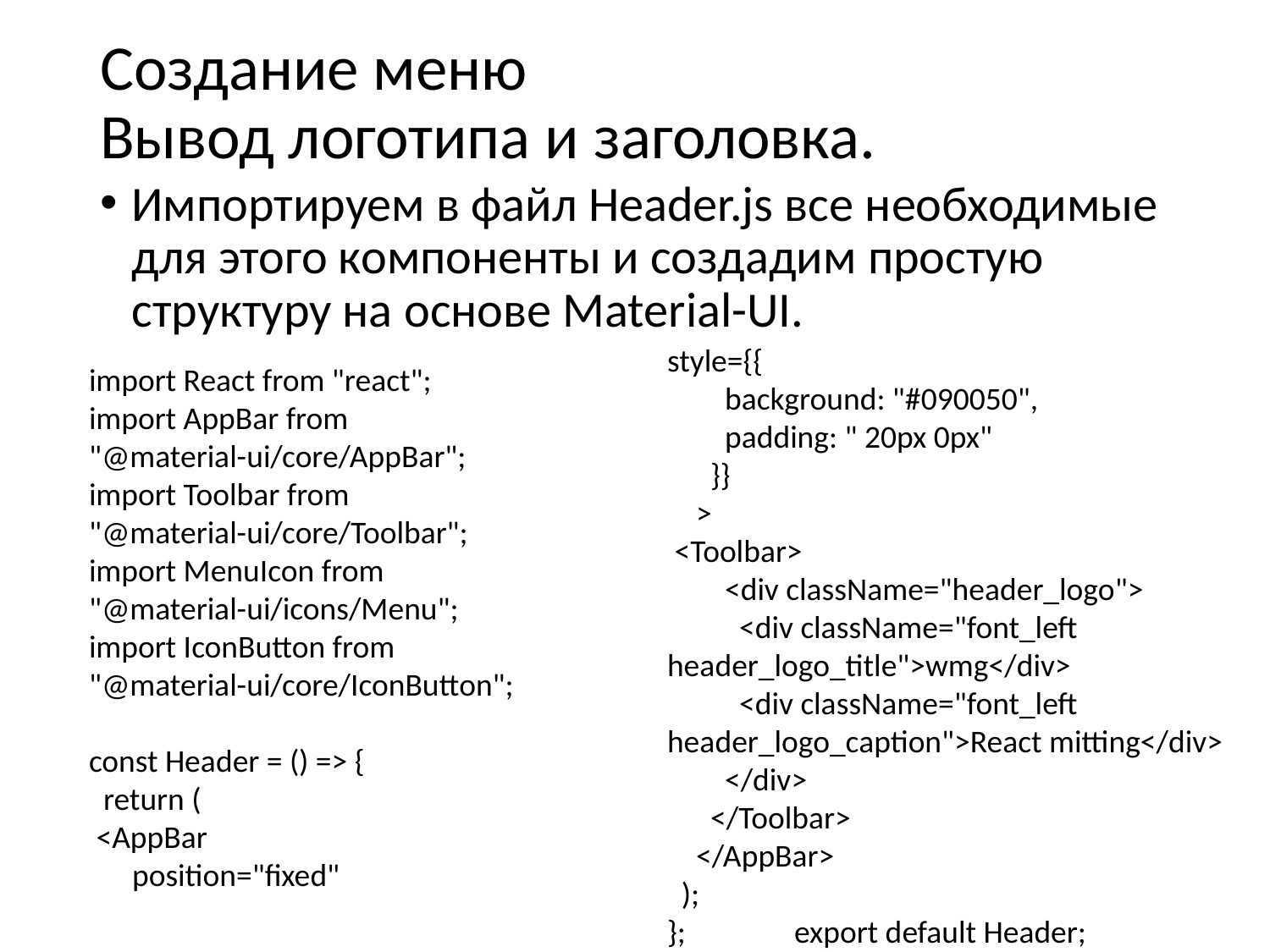

# Создание меню Вывод логотипа и заголовка.
Импортируем в файл Header.js все необходимые для этого компоненты и создадим простую структуру на основе Material-UI.
style={{
        background: "#090050",
        padding: " 20px 0px"
      }}
    >
 <Toolbar>
        <div className="header_logo">
          <div className="font_left header_logo_title">wmg</div>
          <div className="font_left header_logo_caption">React mitting</div>
        </div>
      </Toolbar>
    </AppBar>
  );
}; 	export default Header;
import React from "react";
import AppBar from "@material-ui/core/AppBar";
import Toolbar from "@material-ui/core/Toolbar";
import MenuIcon from "@material-ui/icons/Menu";
import IconButton from "@material-ui/core/IconButton";

const Header = () => {
  return (
 <AppBar
      position="fixed"